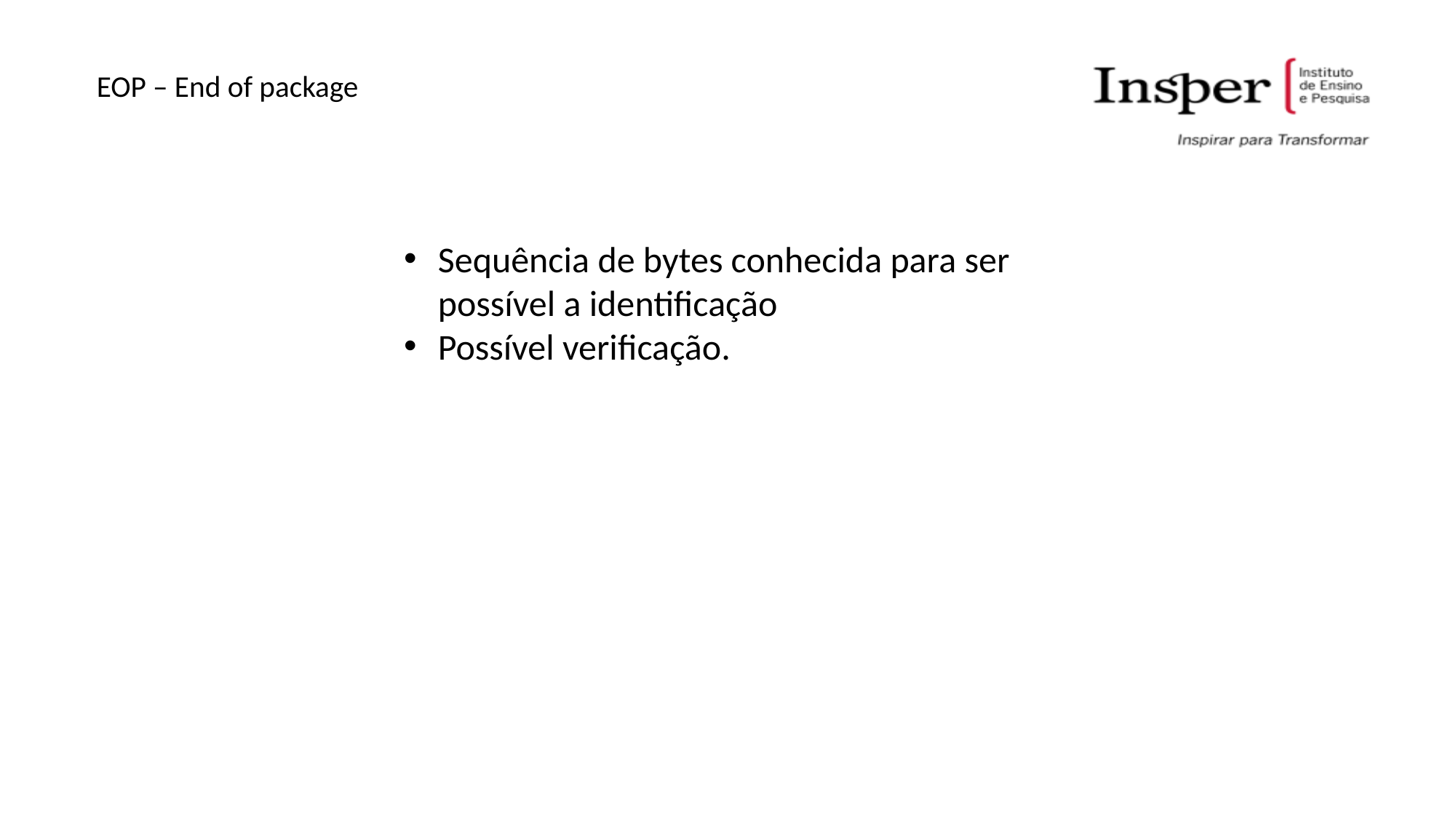

EOP – End of package
Sequência de bytes conhecida para ser possível a identificação
Possível verificação.